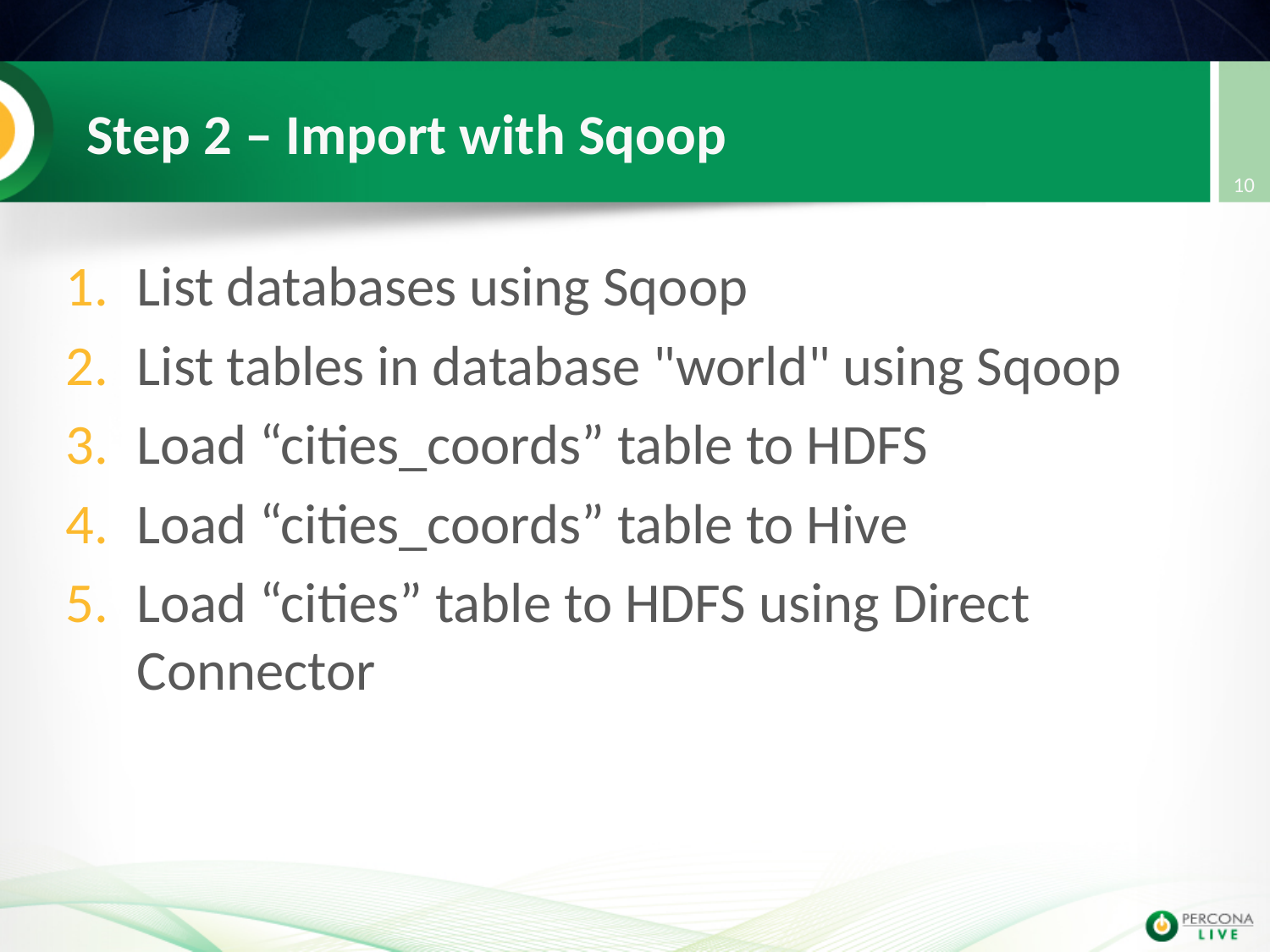

# Step 2 – Import with Sqoop
10
List databases using Sqoop
List tables in database "world" using Sqoop
Load “cities_coords” table to HDFS
Load “cities_coords” table to Hive
Load “cities” table to HDFS using Direct Connector